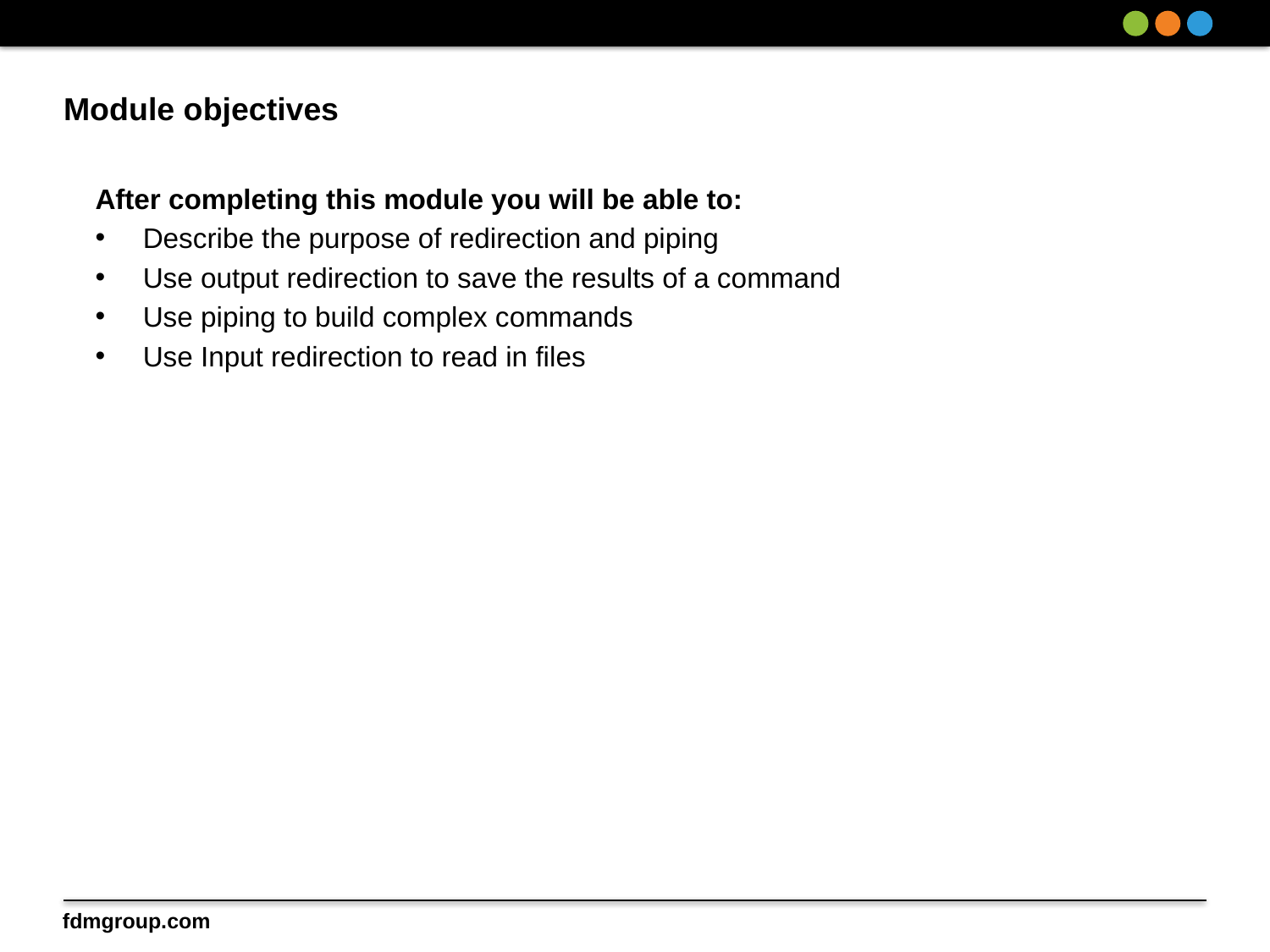

# Module objectives
After completing this module you will be able to:
Describe the purpose of redirection and piping
Use output redirection to save the results of a command
Use piping to build complex commands
Use Input redirection to read in files